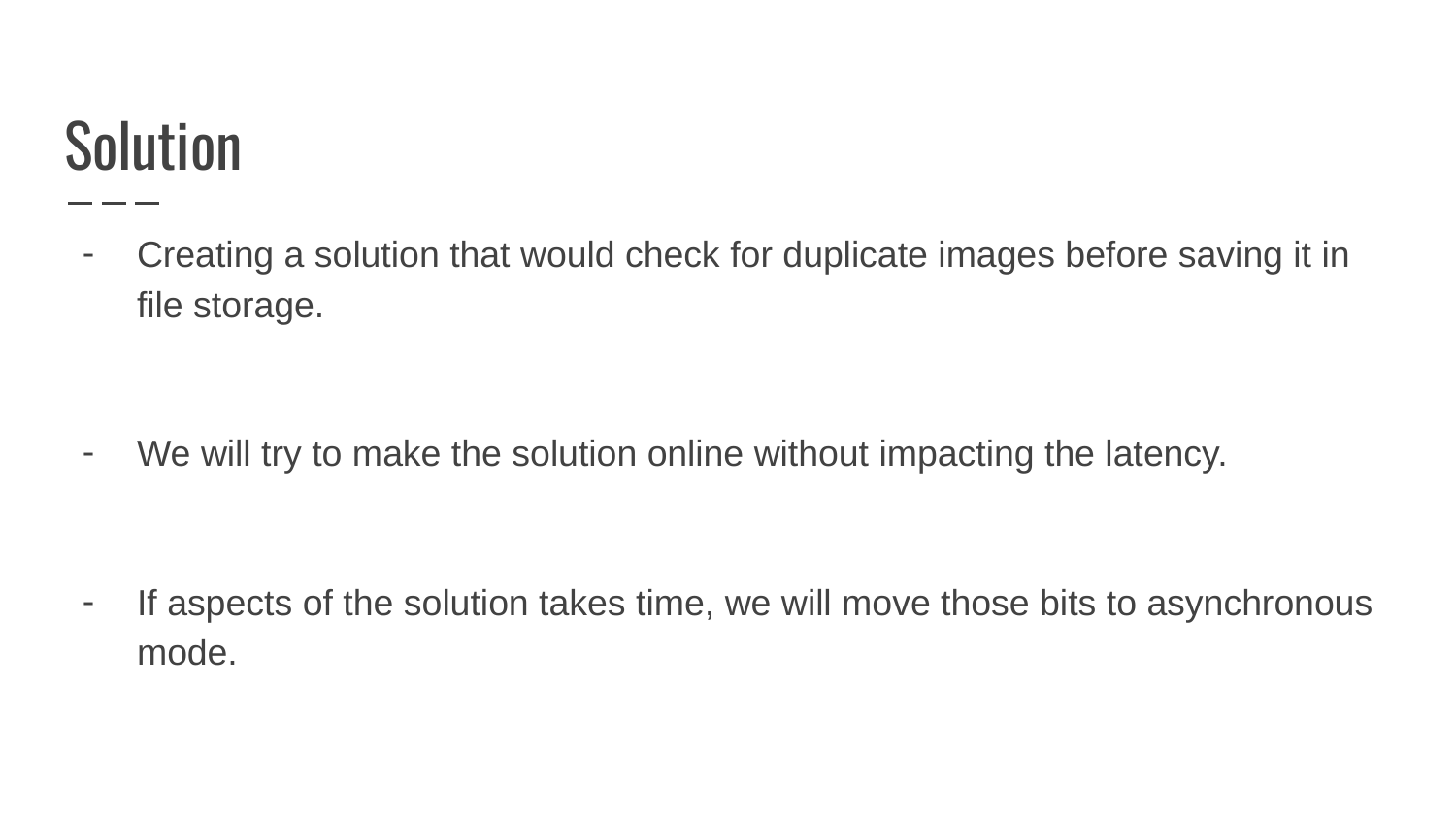

# Solution
Creating a solution that would check for duplicate images before saving it in file storage.

We will try to make the solution online without impacting the latency.

If aspects of the solution takes time, we will move those bits to asynchronous mode.